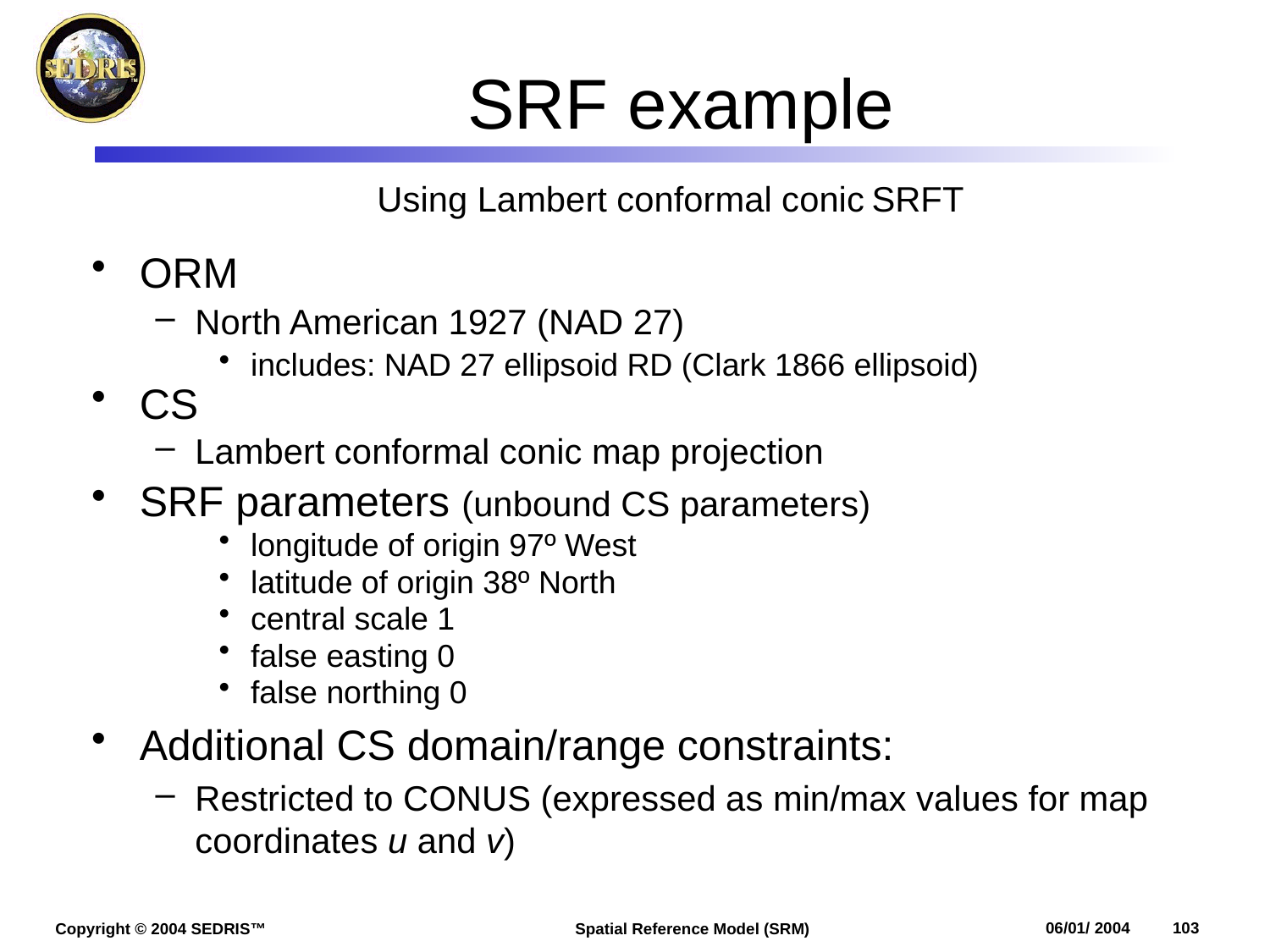

# SRF example
Using Lambert conformal conic SRFT
ORM
North American 1927 (NAD 27)
includes: NAD 27 ellipsoid RD (Clark 1866 ellipsoid)
CS
Lambert conformal conic map projection
SRF parameters (unbound CS parameters)
longitude of origin 97º West
latitude of origin 38º North
central scale 1
false easting 0
false northing 0
Additional CS domain/range constraints:
Restricted to CONUS (expressed as min/max values for map coordinates u and v)